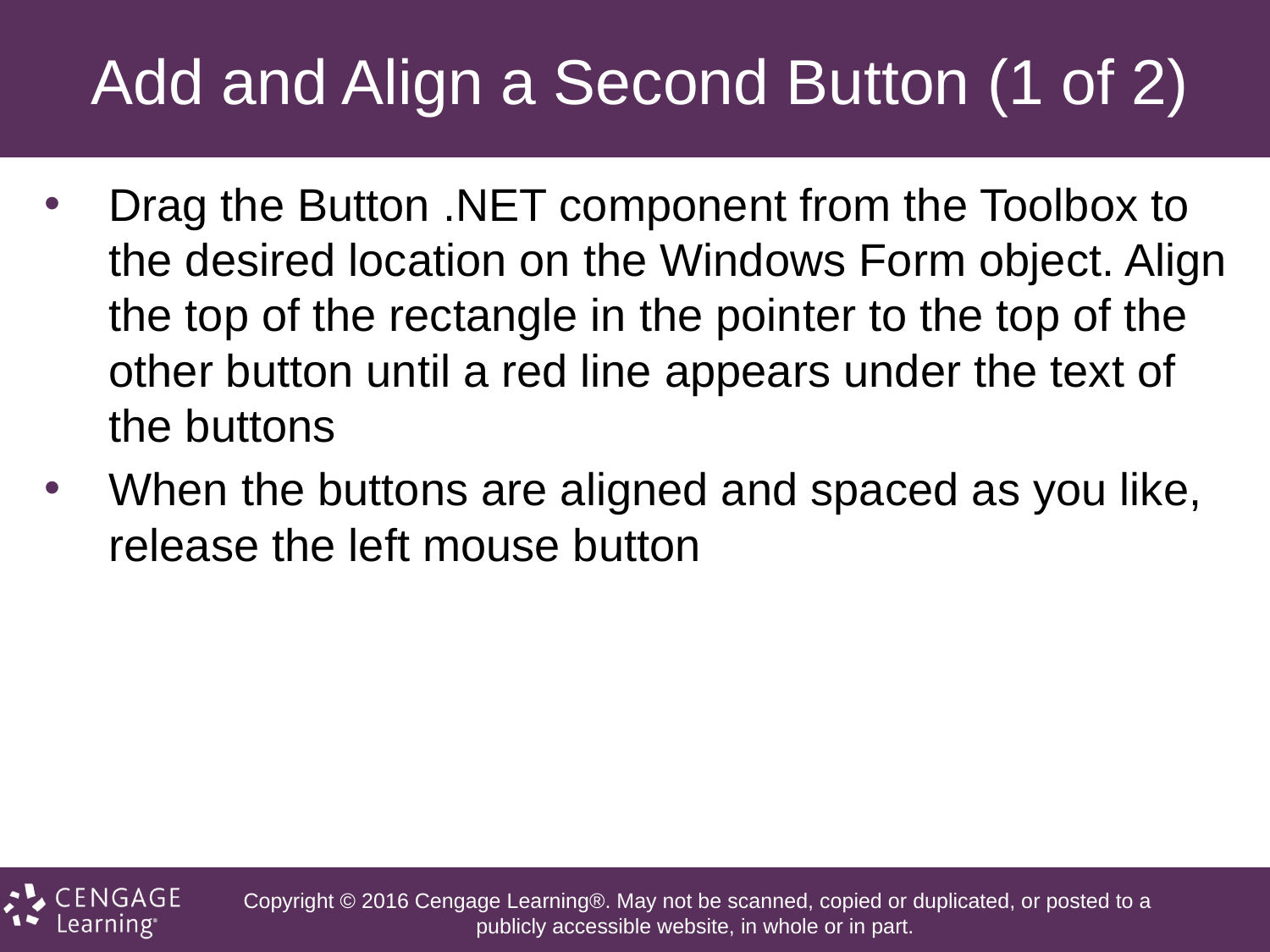

# Add and Align a Second Button (1 of 2)
Drag the Button .NET component from the Toolbox to the desired location on the Windows Form object. Align the top of the rectangle in the pointer to the top of the other button until a red line appears under the text of the buttons
When the buttons are aligned and spaced as you like, release the left mouse button